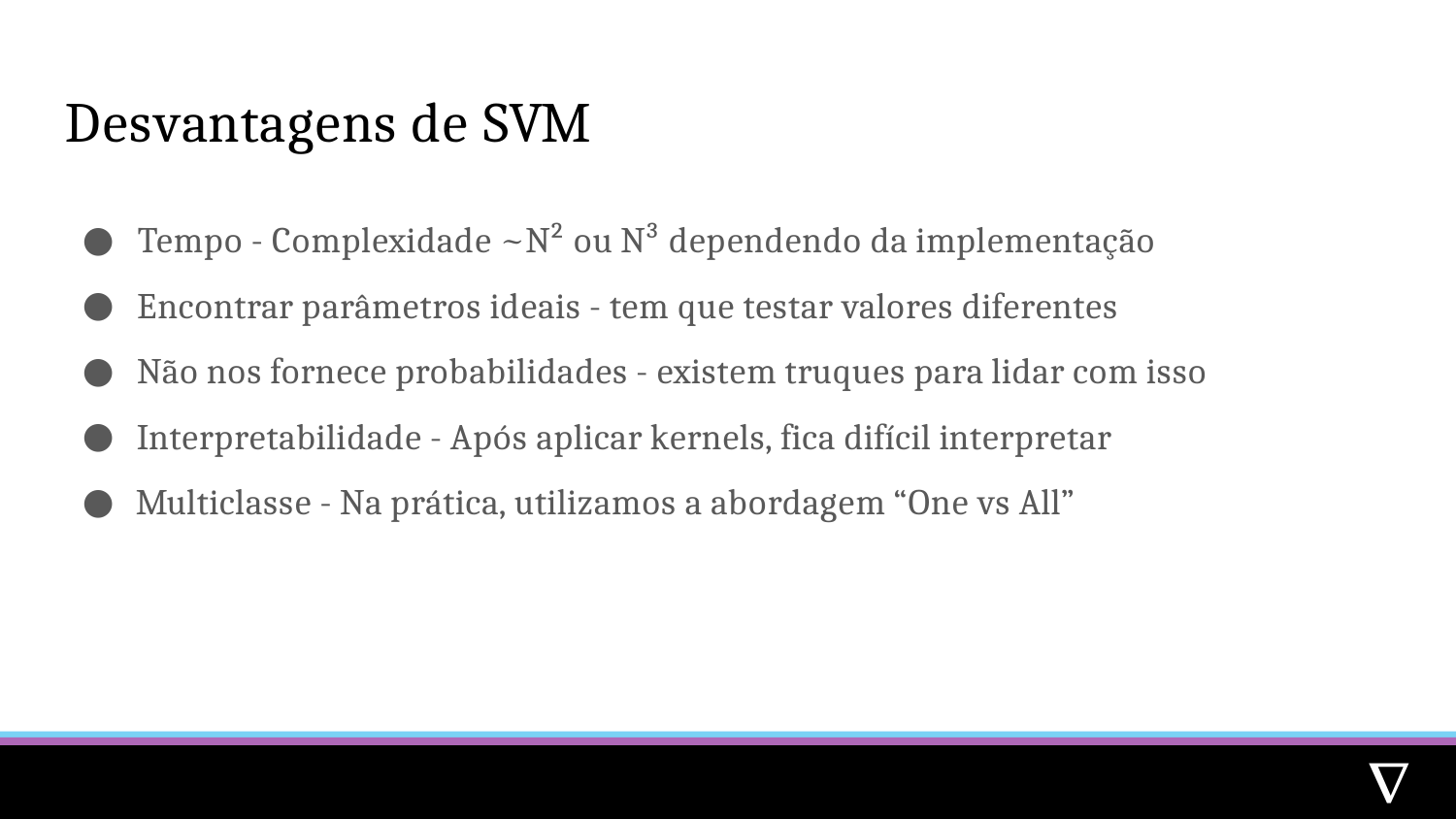

# Desvantagens de SVM

Tempo - Complexidade ~N² ou N³ dependendo da implementação
Encontrar parâmetros ideais - tem que testar valores diferentes
Não nos fornece probabilidades - existem truques para lidar com isso
Interpretabilidade - Após aplicar kernels, fica difícil interpretar
Multiclasse - Na prática, utilizamos a abordagem “One vs All”